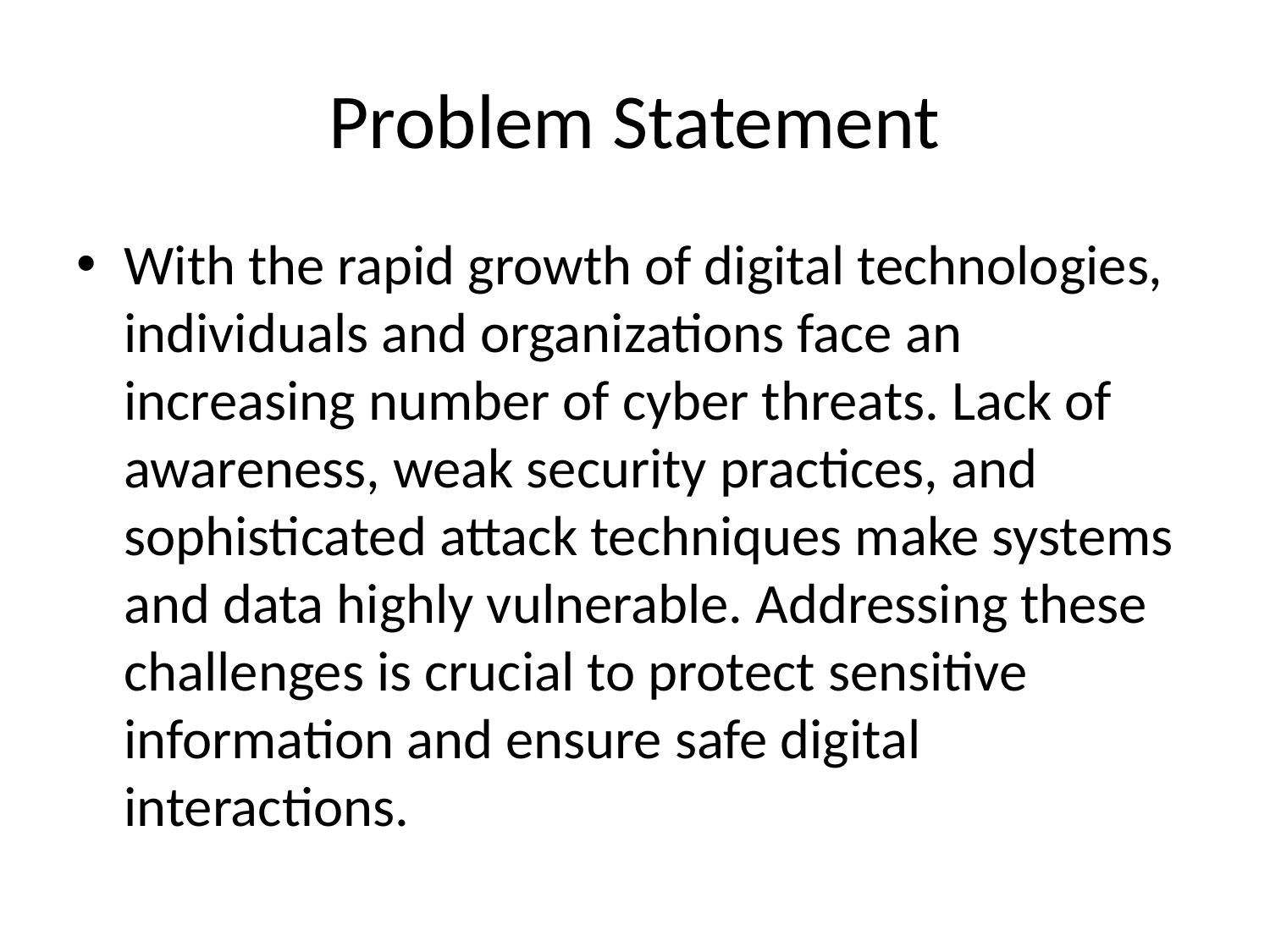

# Problem Statement
With the rapid growth of digital technologies, individuals and organizations face an increasing number of cyber threats. Lack of awareness, weak security practices, and sophisticated attack techniques make systems and data highly vulnerable. Addressing these challenges is crucial to protect sensitive information and ensure safe digital interactions.